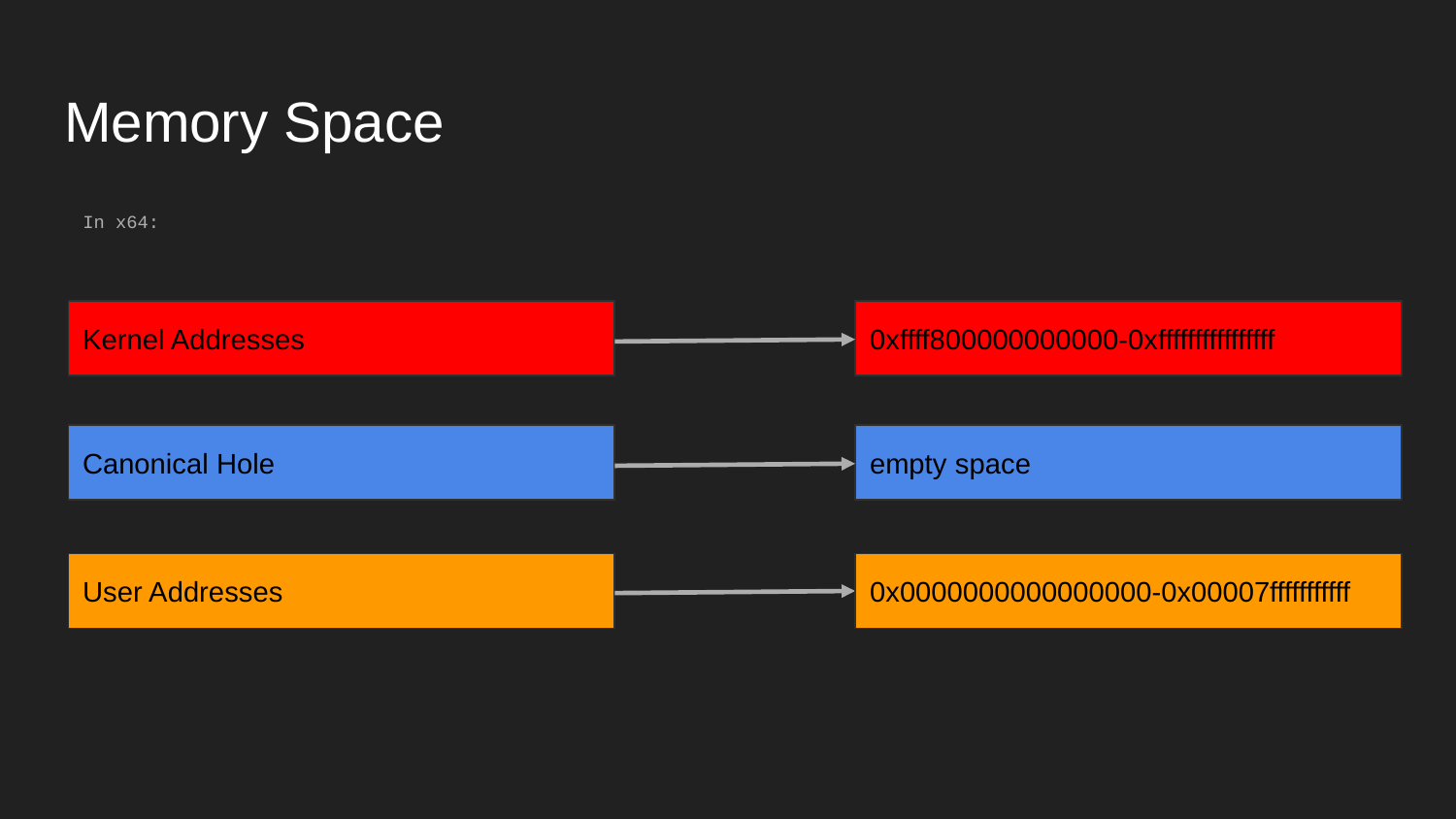

# Memory Space
In x64:

Kernel Addresses
0xffff800000000000-0xffffffffffffffff
Canonical Hole
empty space
User Addresses
0x0000000000000000-0x00007fffffffffff